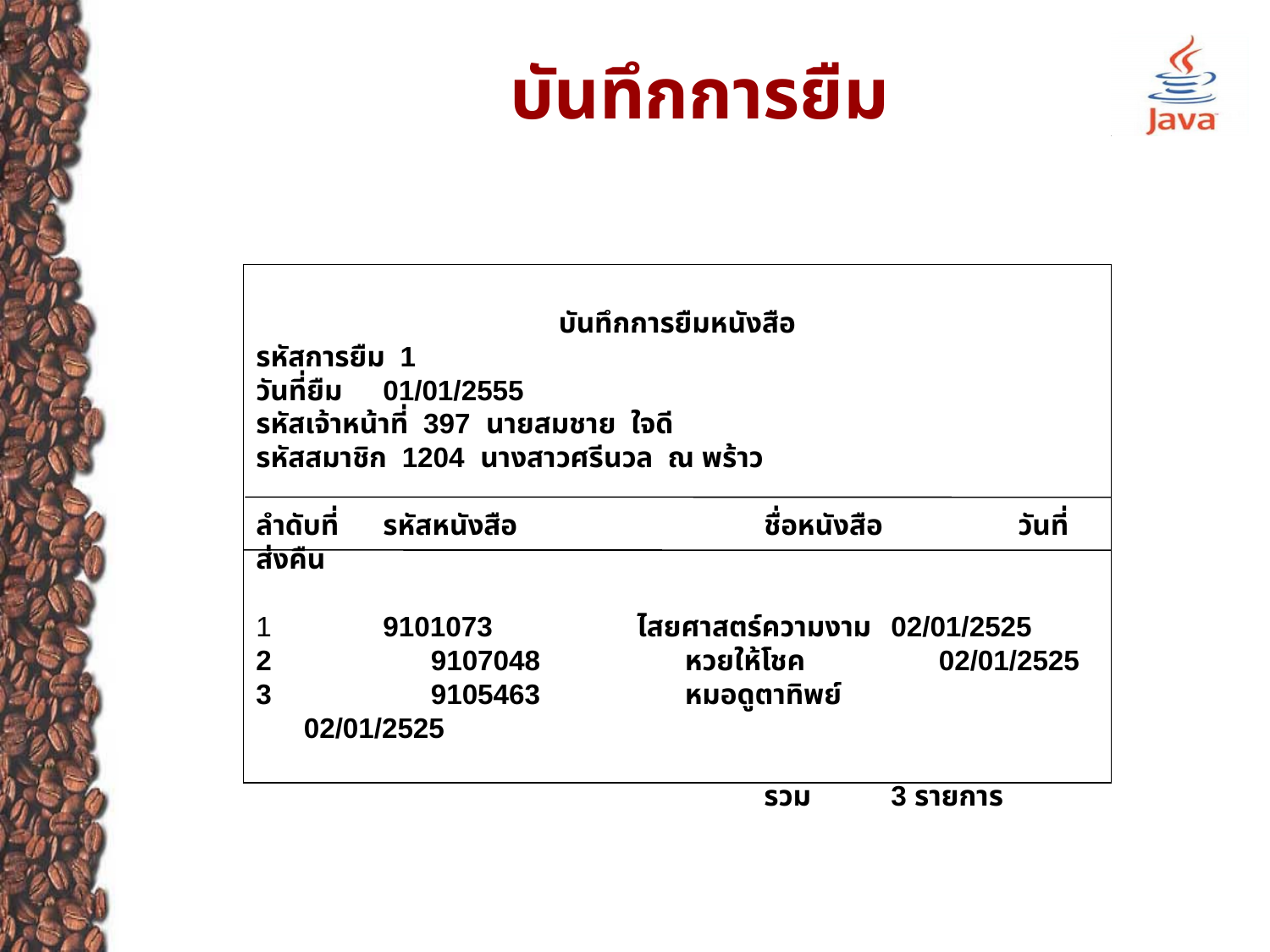

# บันทึกการยืม

บันทึกการยืมหนังสือ
รหัสการยืม  1
วันที่ยืม	01/01/2555
รหัสเจ้าหน้าที่  397  นายสมชาย  ใจดี
รหัสสมาชิก  1204  นางสาวศรีนวล  ณ พร้าว

ลำดับที่	รหัสหนังสือ		ชื่อหนังสือ		วันที่ส่งคืน

1	9101073		ไสยศาสตร์ความงาม	02/01/2525
	9107048		หวยให้โชค		02/01/2525
	9105463		หมอดูตาทิพย์		02/01/2525
										รวม	3 รายการ